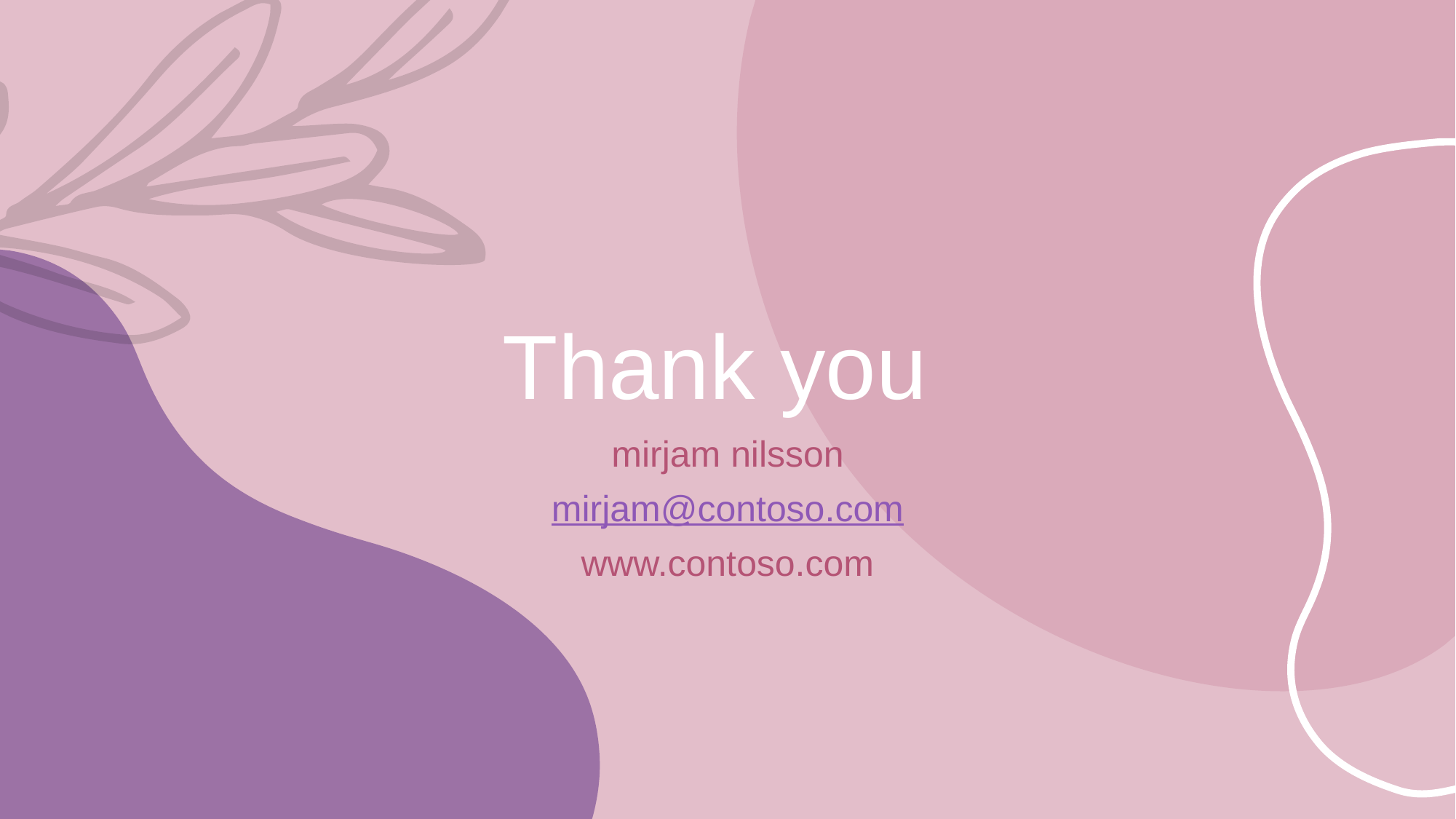

# Thank you
mirjam nilsson
mirjam@contoso.com
www.contoso.com